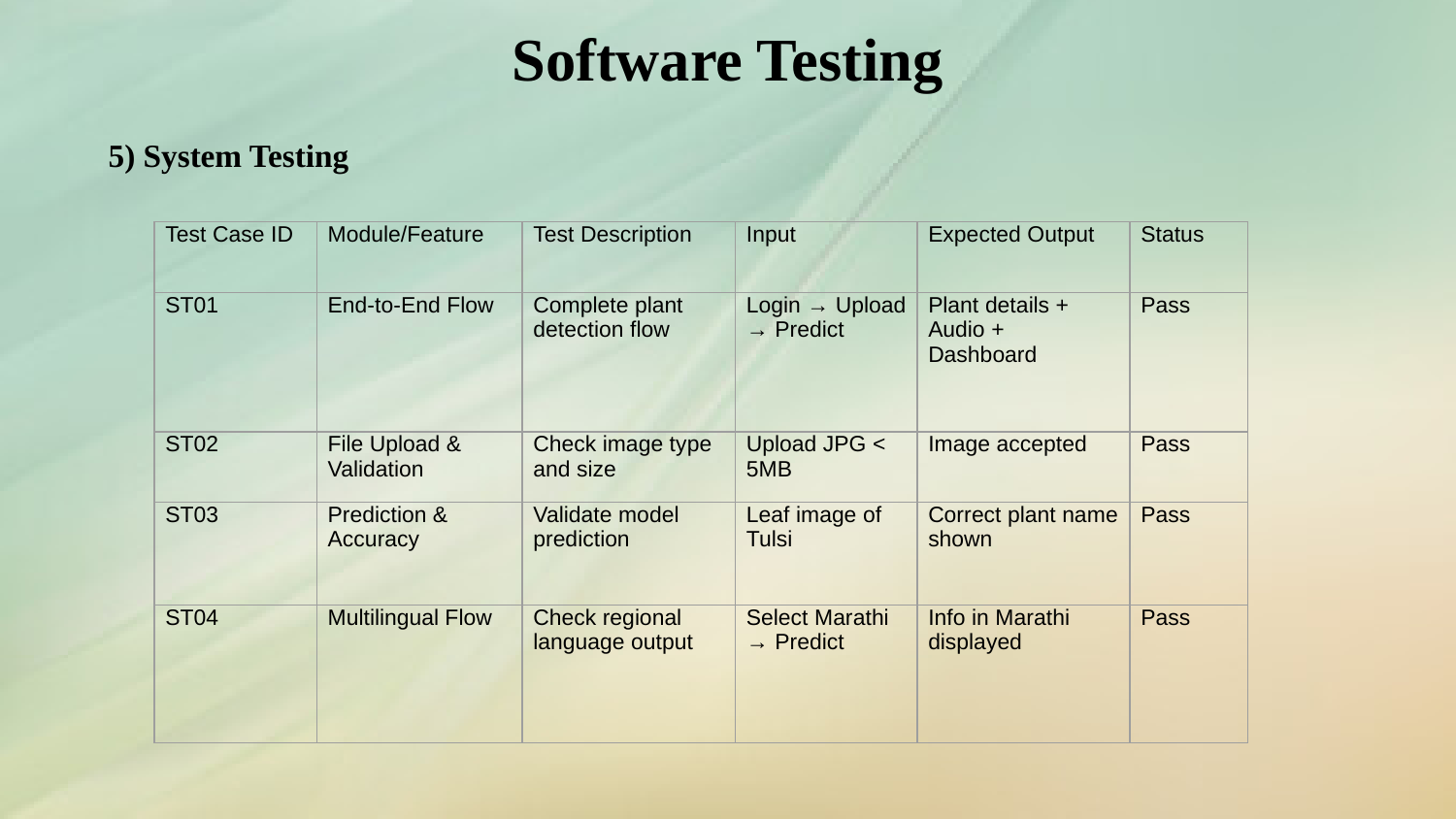

# Software Testing
5) System Testing
| Test Case ID | Module/Feature | Test Description | Input | Expected Output | Status |
| --- | --- | --- | --- | --- | --- |
| ST01 | End-to-End Flow | Complete plant detection flow | Login → Upload → Predict | Plant details + Audio + Dashboard | Pass |
| ST02 | File Upload & Validation | Check image type and size | Upload JPG < 5MB | Image accepted | Pass |
| ST03 | Prediction & Accuracy | Validate model prediction | Leaf image of Tulsi | Correct plant name shown | Pass |
| ST04 | Multilingual Flow | Check regional language output | Select Marathi → Predict | Info in Marathi displayed | Pass |